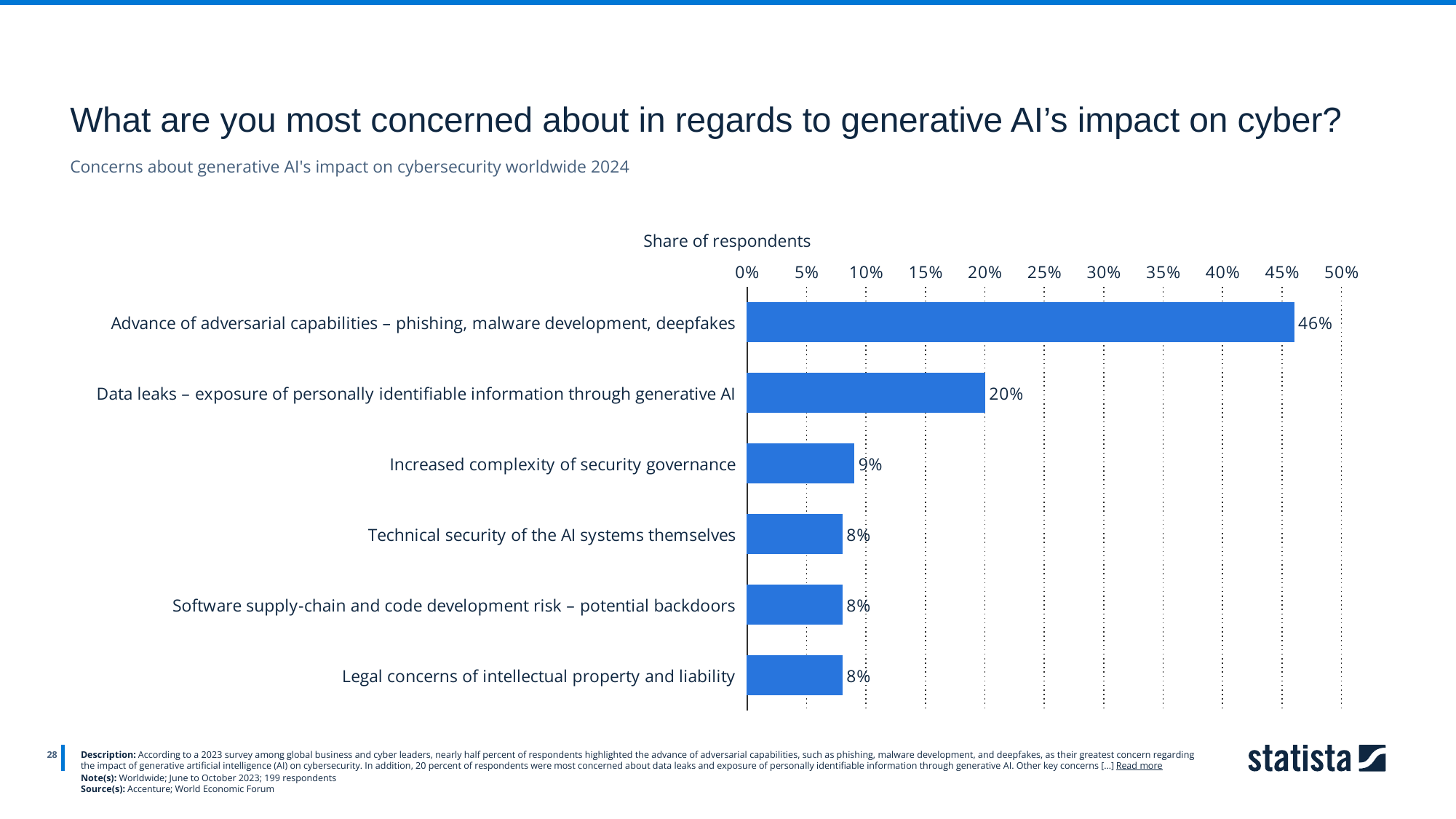

What are you most concerned about in regards to generative AI’s impact on cyber?
Concerns about generative AI's impact on cybersecurity worldwide 2024
Share of respondents

### Chart

| Category | Column1 |
|---|---|
| Advance of adversarial capabilities – phishing, malware development, deepfakes | 0.46 |
| Data leaks – exposure of personally identifiable information through generative AI | 0.2 |
| Increased complexity of security governance | 0.09 |
| Technical security of the AI systems themselves | 0.08 |
| Software supply-chain and code development risk – potential backdoors | 0.08 |
| Legal concerns of intellectual property and liability | 0.08 |
28
Description: According to a 2023 survey among global business and cyber leaders, nearly half percent of respondents highlighted the advance of adversarial capabilities, such as phishing, malware development, and deepfakes, as their greatest concern regarding the impact of generative artificial intelligence (AI) on cybersecurity. In addition, 20 percent of respondents were most concerned about data leaks and exposure of personally identifiable information through generative AI. Other key concerns [...] Read more
Note(s): Worldwide; June to October 2023; 199 respondents
Source(s): Accenture; World Economic Forum